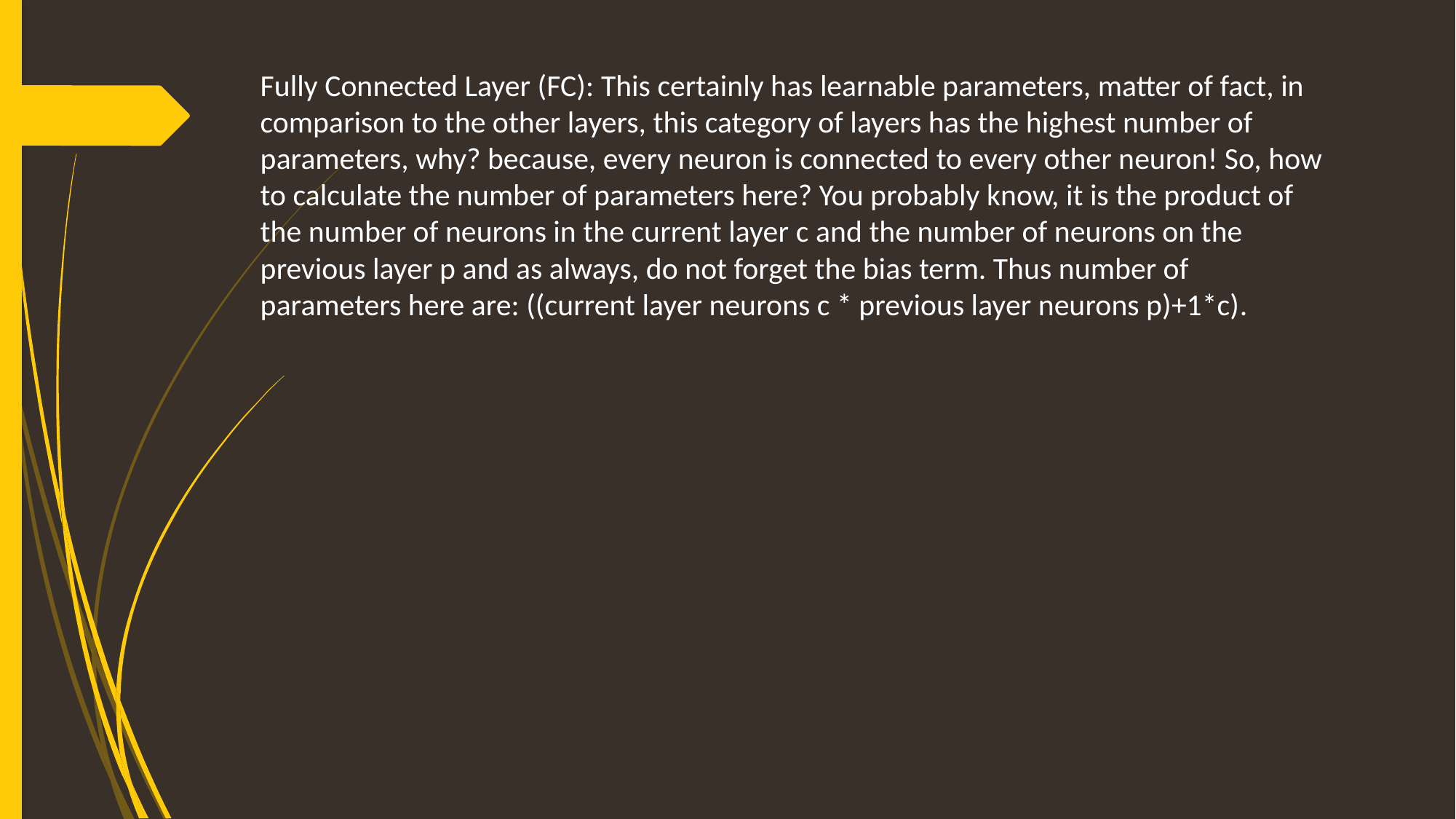

# Fully Connected Layer (FC): This certainly has learnable parameters, matter of fact, in comparison to the other layers, this category of layers has the highest number of parameters, why? because, every neuron is connected to every other neuron! So, how to calculate the number of parameters here? You probably know, it is the product of the number of neurons in the current layer c and the number of neurons on the previous layer p and as always, do not forget the bias term. Thus number of parameters here are: ((current layer neurons c * previous layer neurons p)+1*c).